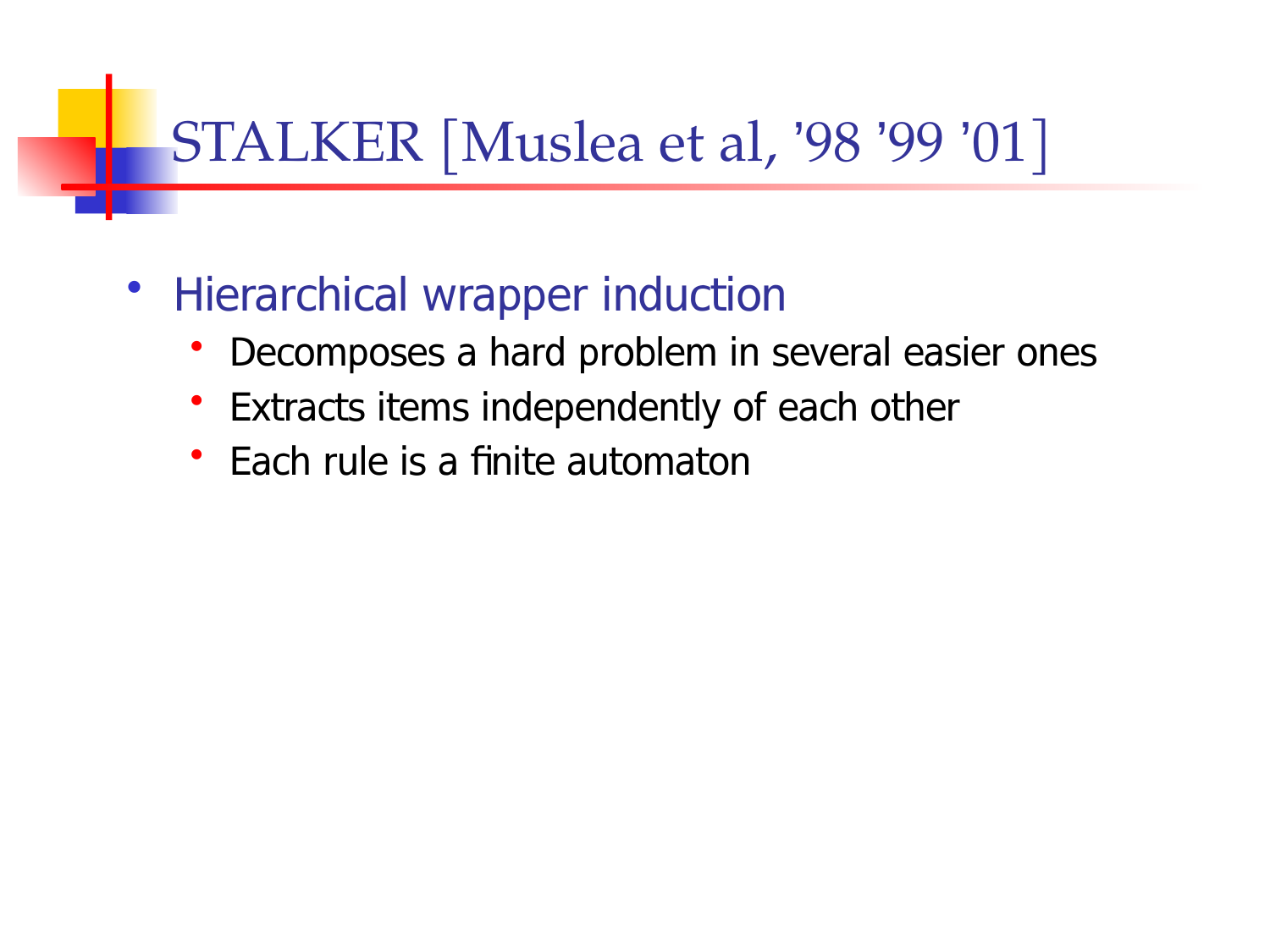

# STALKER [Muslea et al, ’98 ’99 ’01]
Hierarchical wrapper induction
Decomposes a hard problem in several easier ones
Extracts items independently of each other
Each rule is a finite automaton